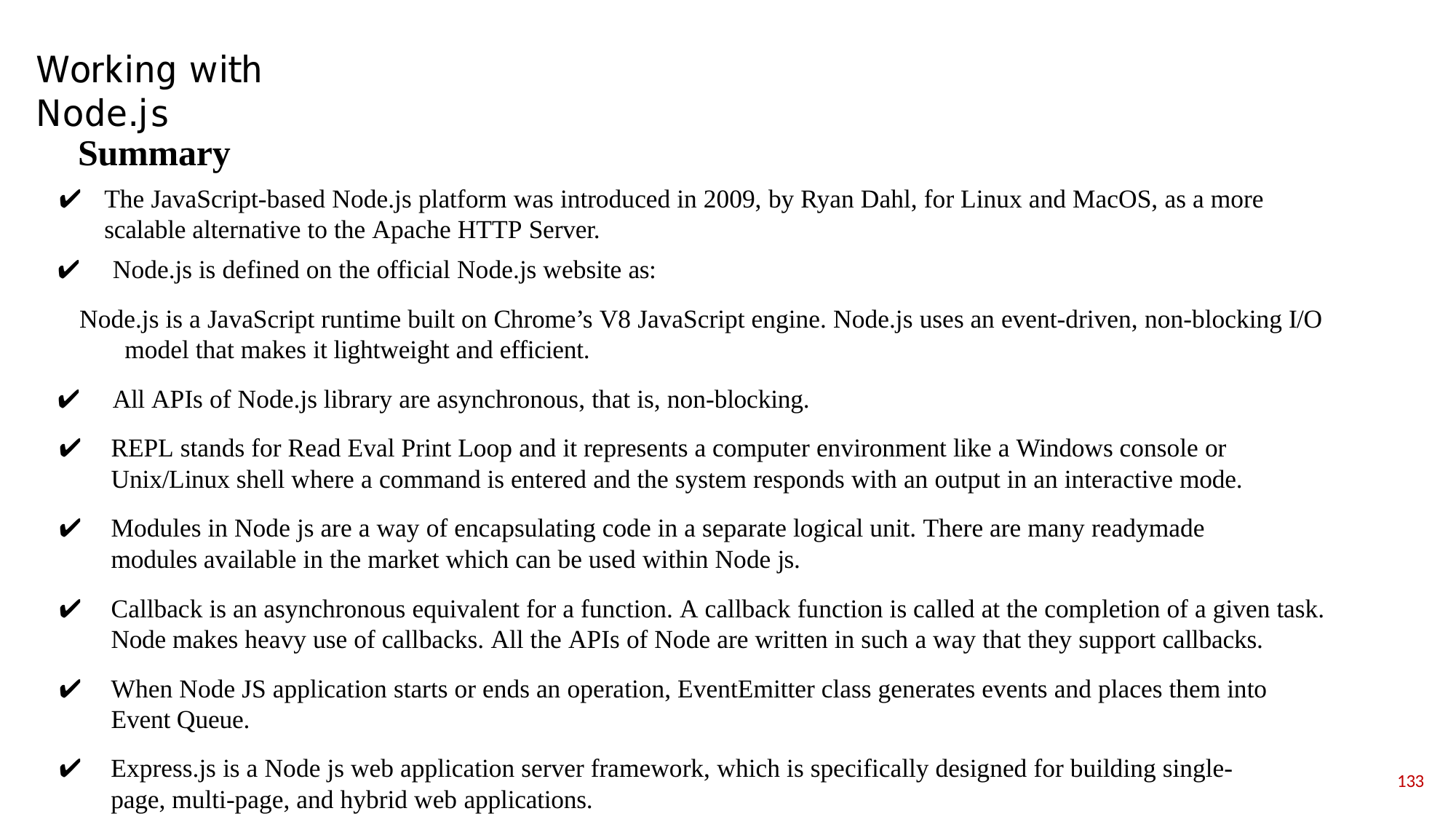

# Working with Node.js
Summary
✔	The JavaScript-based Node.js platform was introduced in 2009, by Ryan Dahl, for Linux and MacOS, as a more scalable alternative to the Apache HTTP Server.
✔	Node.js is defined on the official Node.js website as:
Node.js is a JavaScript runtime built on Chrome’s V8 JavaScript engine. Node.js uses an event-driven, non-blocking I/O model that makes it lightweight and efficient.
✔	All APIs of Node.js library are asynchronous, that is, non-blocking.
✔	REPL stands for Read Eval Print Loop and it represents a computer environment like a Windows console or Unix/Linux shell where a command is entered and the system responds with an output in an interactive mode.
✔	Modules in Node js are a way of encapsulating code in a separate logical unit. There are many readymade modules available in the market which can be used within Node js.
✔	Callback is an asynchronous equivalent for a function. A callback function is called at the completion of a given task. Node makes heavy use of callbacks. All the APIs of Node are written in such a way that they support callbacks.
✔	When Node JS application starts or ends an operation, EventEmitter class generates events and places them into Event Queue.
✔	Express.js is a Node js web application server framework, which is specifically designed for building single-page, multi-page, and hybrid web applications.
133